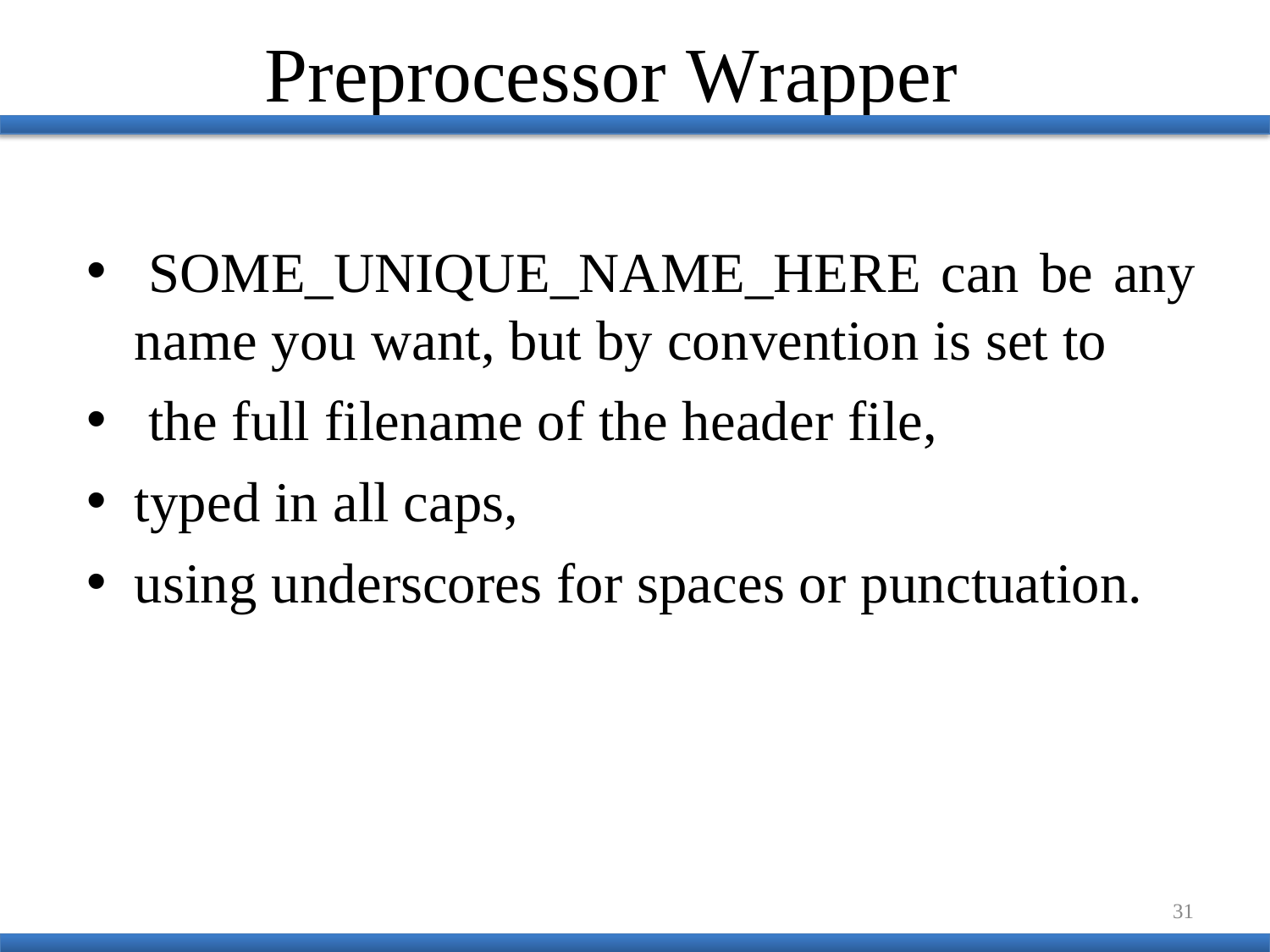

# Preprocessor Wrapper

SOME_UNIQUE_NAME_HERE can be any
name you want, but by convention is set to
the full filename of the header file,
typed in all caps,
using underscores for spaces or punctuation.
31